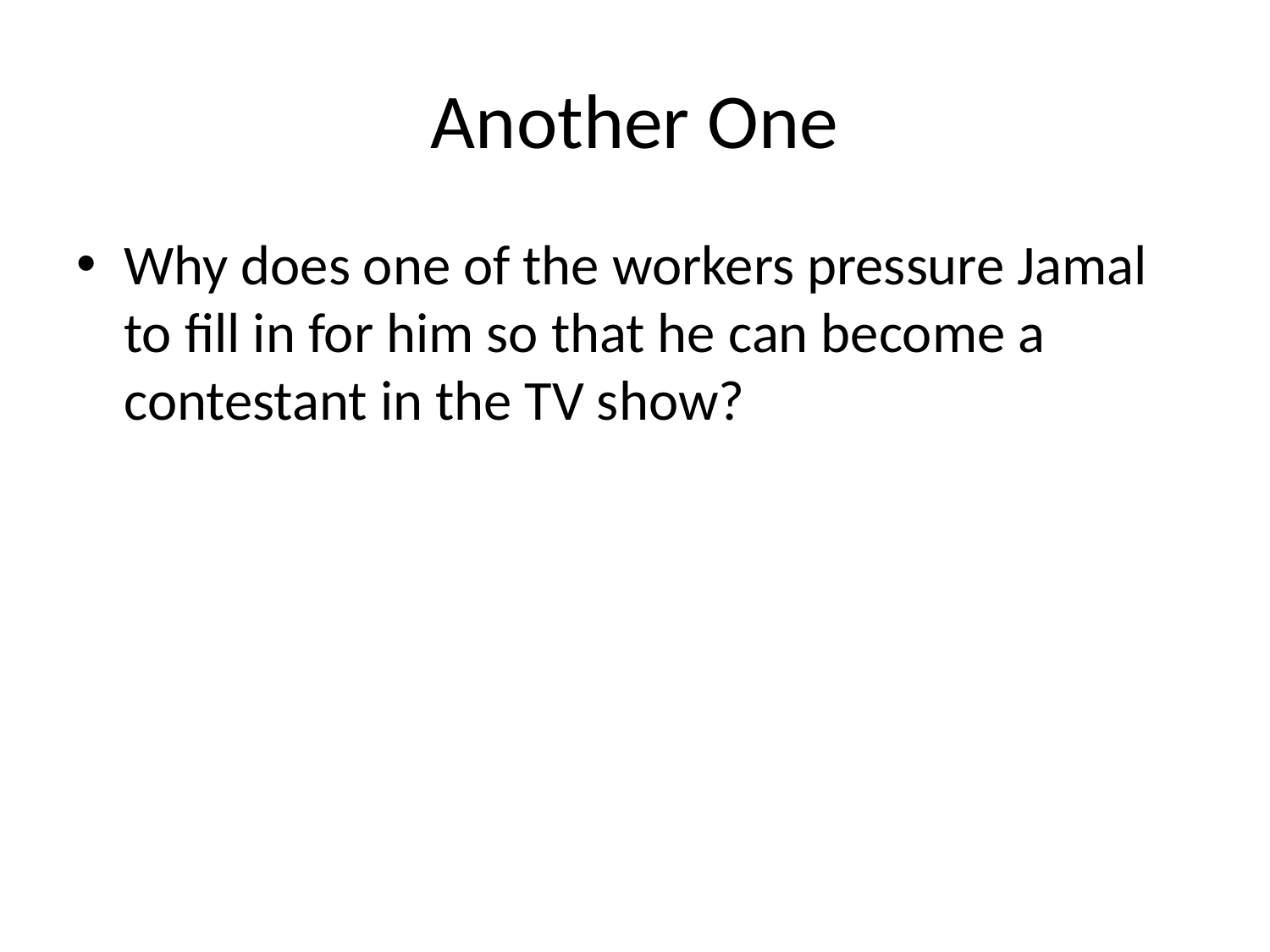

# Another One
Why does one of the workers pressure Jamal to fill in for him so that he can become a contestant in the TV show?